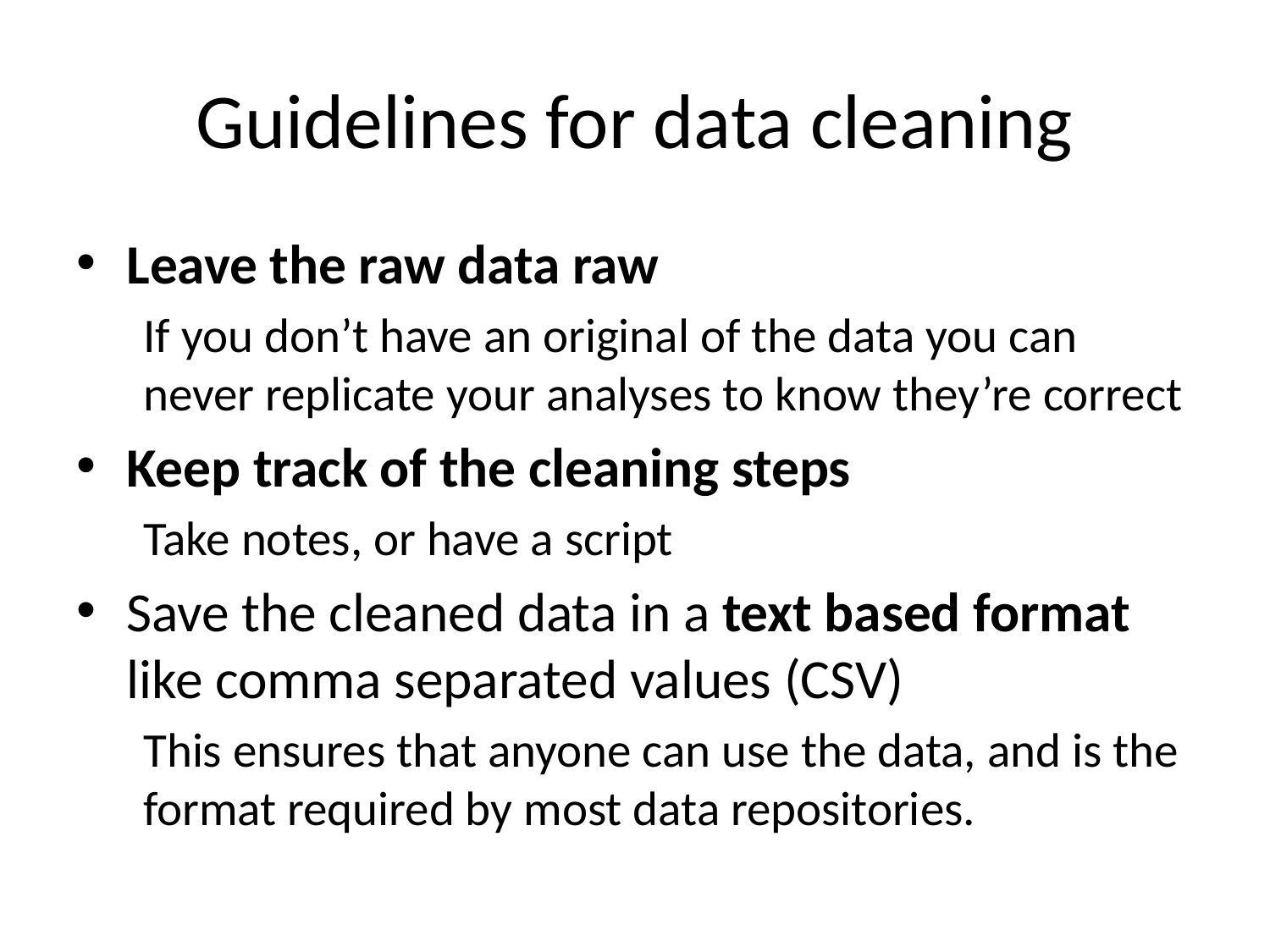

# Guidelines for data cleaning
Leave the raw data raw
If you don’t have an original of the data you can never replicate your analyses to know they’re correct
Keep track of the cleaning steps
Take notes, or have a script
Save the cleaned data in a text based format like comma separated values (CSV)
This ensures that anyone can use the data, and is the format required by most data repositories.